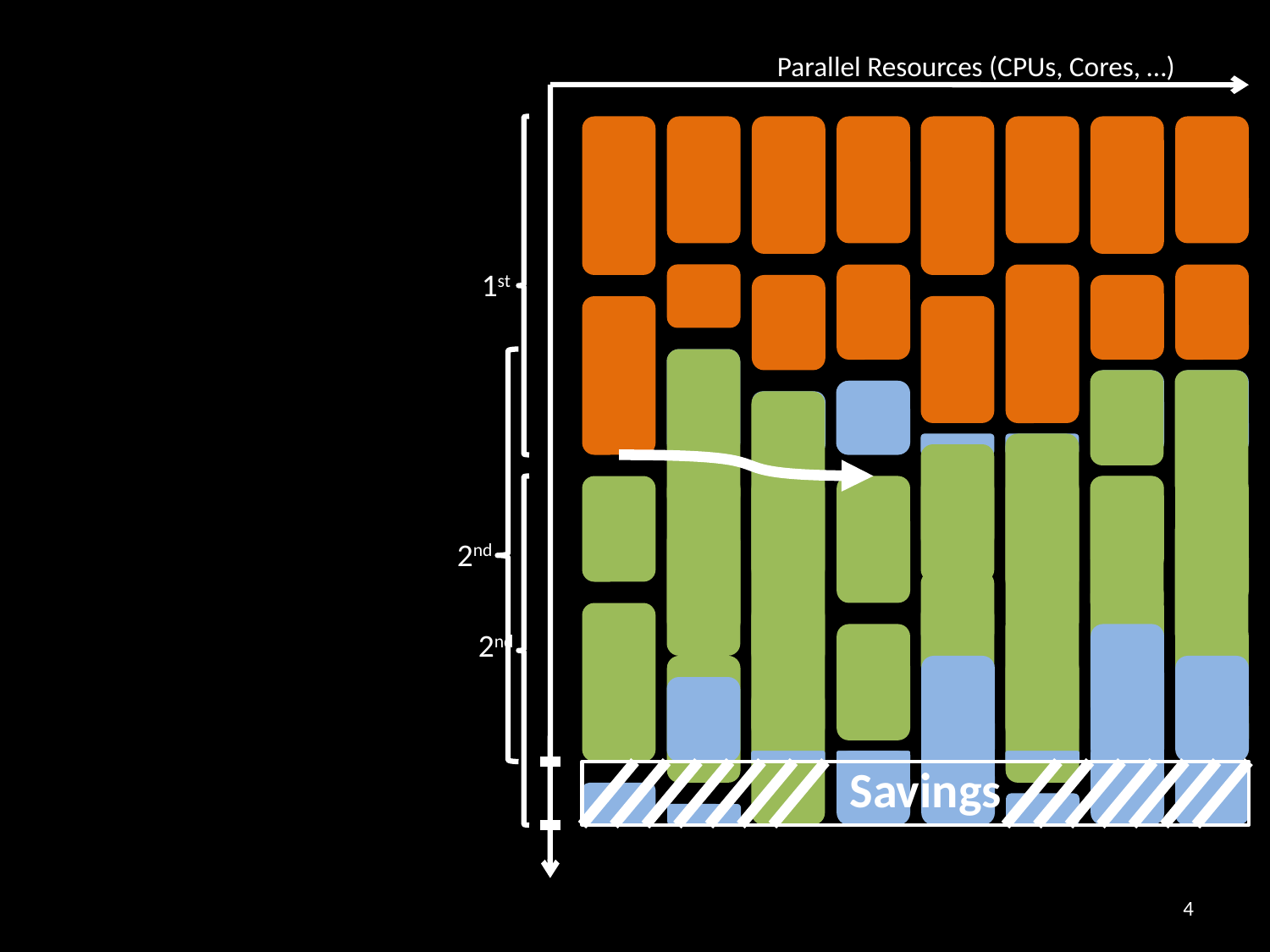

#
Parallel Resources (CPUs, Cores, …)

1st

2nd

2nd

Savings

4